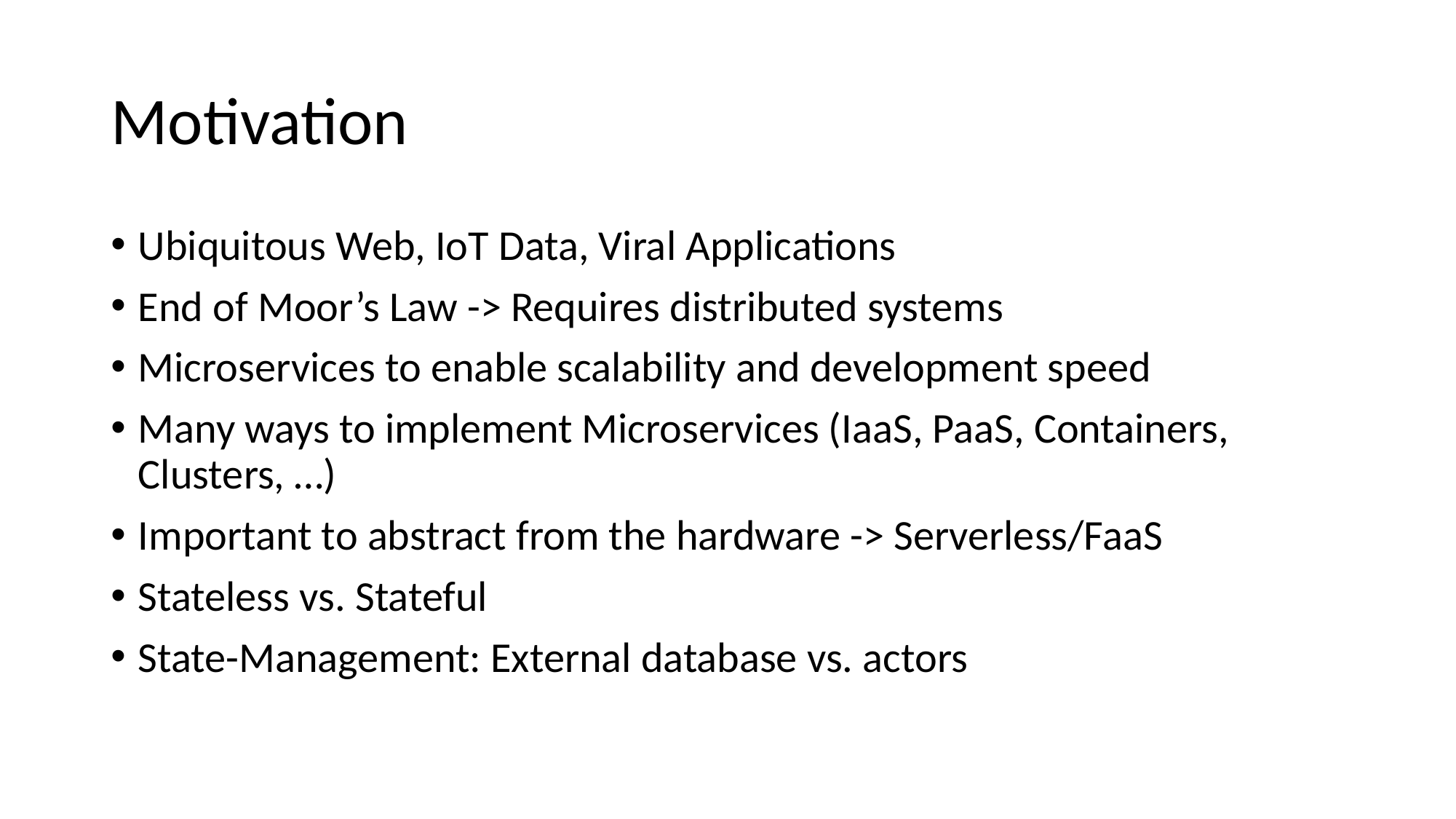

# Motivation
Ubiquitous Web, IoT Data, Viral Applications
End of Moor’s Law -> Requires distributed systems
Microservices to enable scalability and development speed
Many ways to implement Microservices (IaaS, PaaS, Containers, Clusters, …)
Important to abstract from the hardware -> Serverless/FaaS
Stateless vs. Stateful
State-Management: External database vs. actors